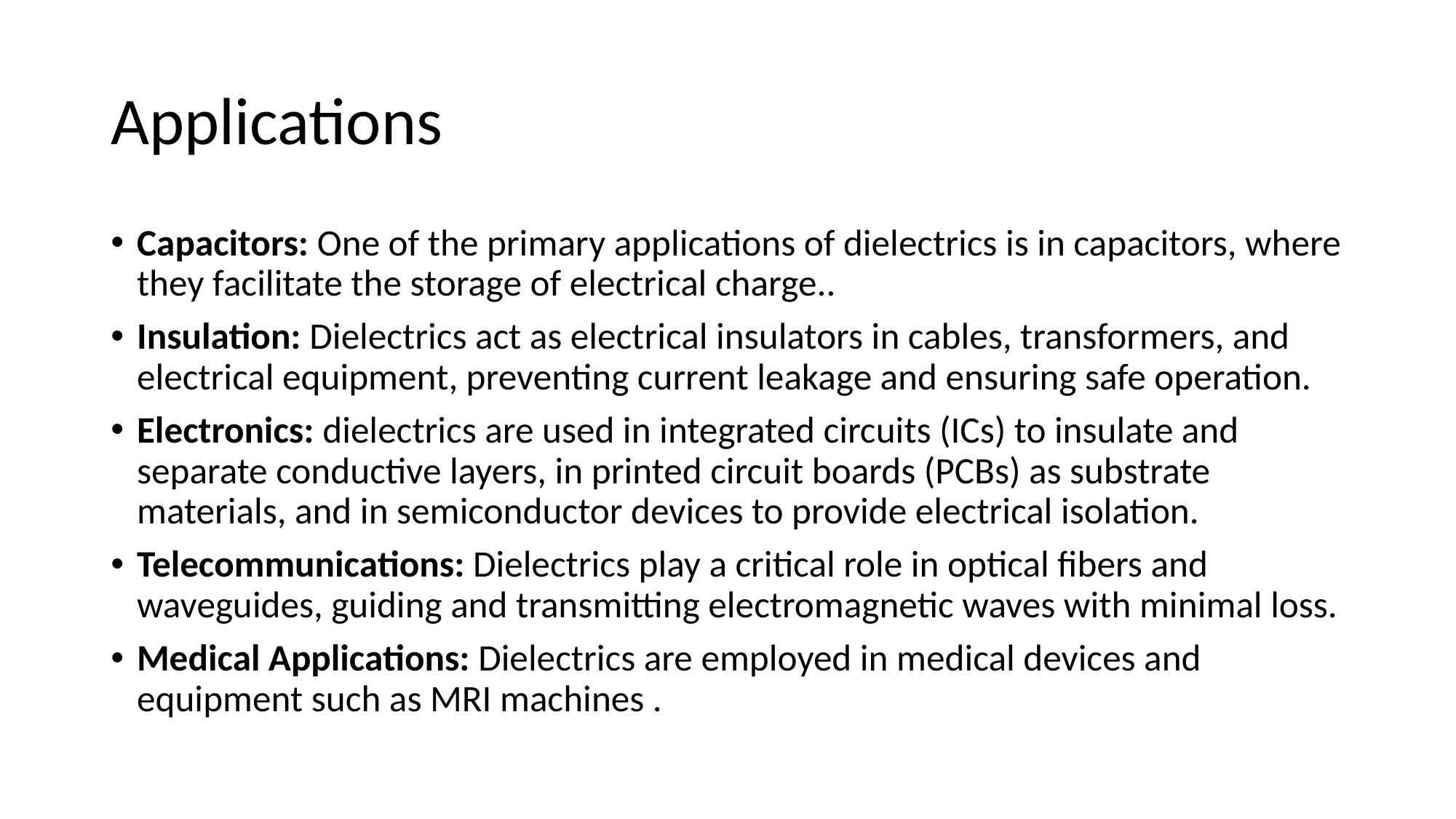

# Applications
Capacitors: One of the primary applications of dielectrics is in capacitors, where they facilitate the storage of electrical charge..
Insulation: Dielectrics act as electrical insulators in cables, transformers, and electrical equipment, preventing current leakage and ensuring safe operation.
Electronics: dielectrics are used in integrated circuits (ICs) to insulate and separate conductive layers, in printed circuit boards (PCBs) as substrate materials, and in semiconductor devices to provide electrical isolation.
Telecommunications: Dielectrics play a critical role in optical fibers and waveguides, guiding and transmitting electromagnetic waves with minimal loss.
Medical Applications: Dielectrics are employed in medical devices and equipment such as MRI machines .